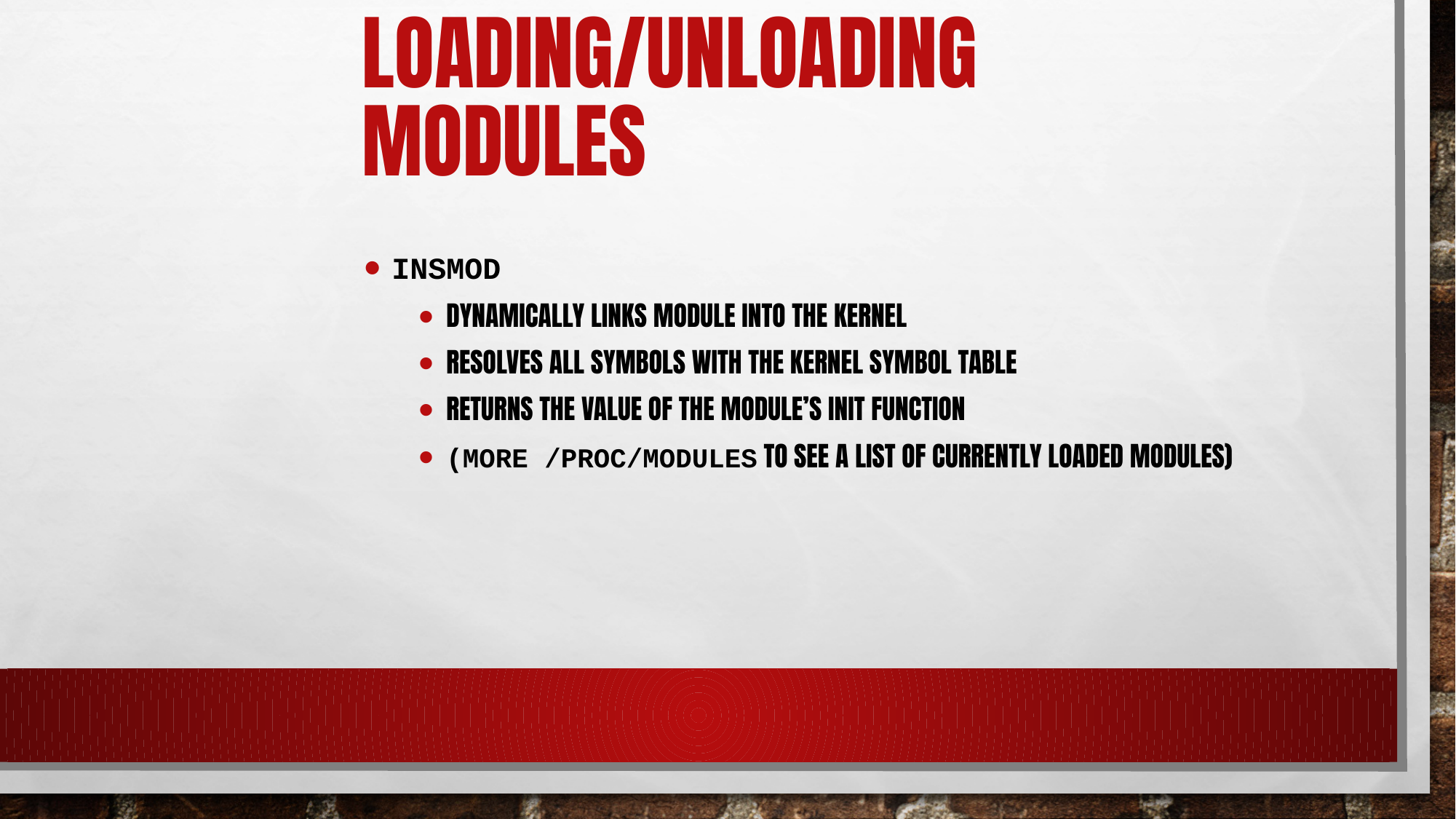

Loading/Unloading Modules
insmod
Dynamically links module into the kernel
Resolves all symbols with the kernel symbol table
Returns the value of the module’s init function
(more /proc/modules to see a list of currently loaded modules)